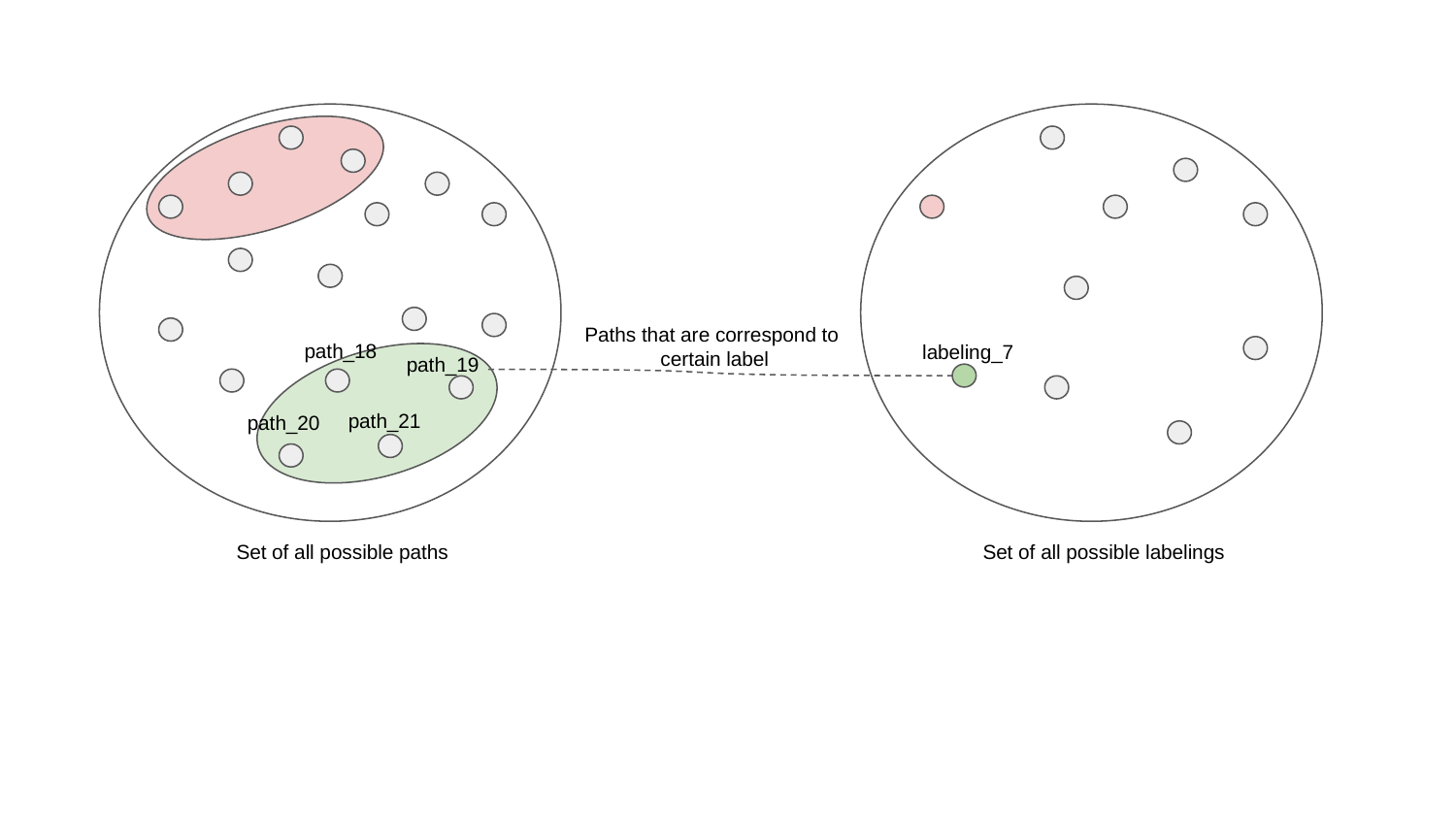

Paths that are correspond to
certain label

path_18
labeling_7

path_19

path_21
path_20

Set of all possible paths
Set of all possible labelings